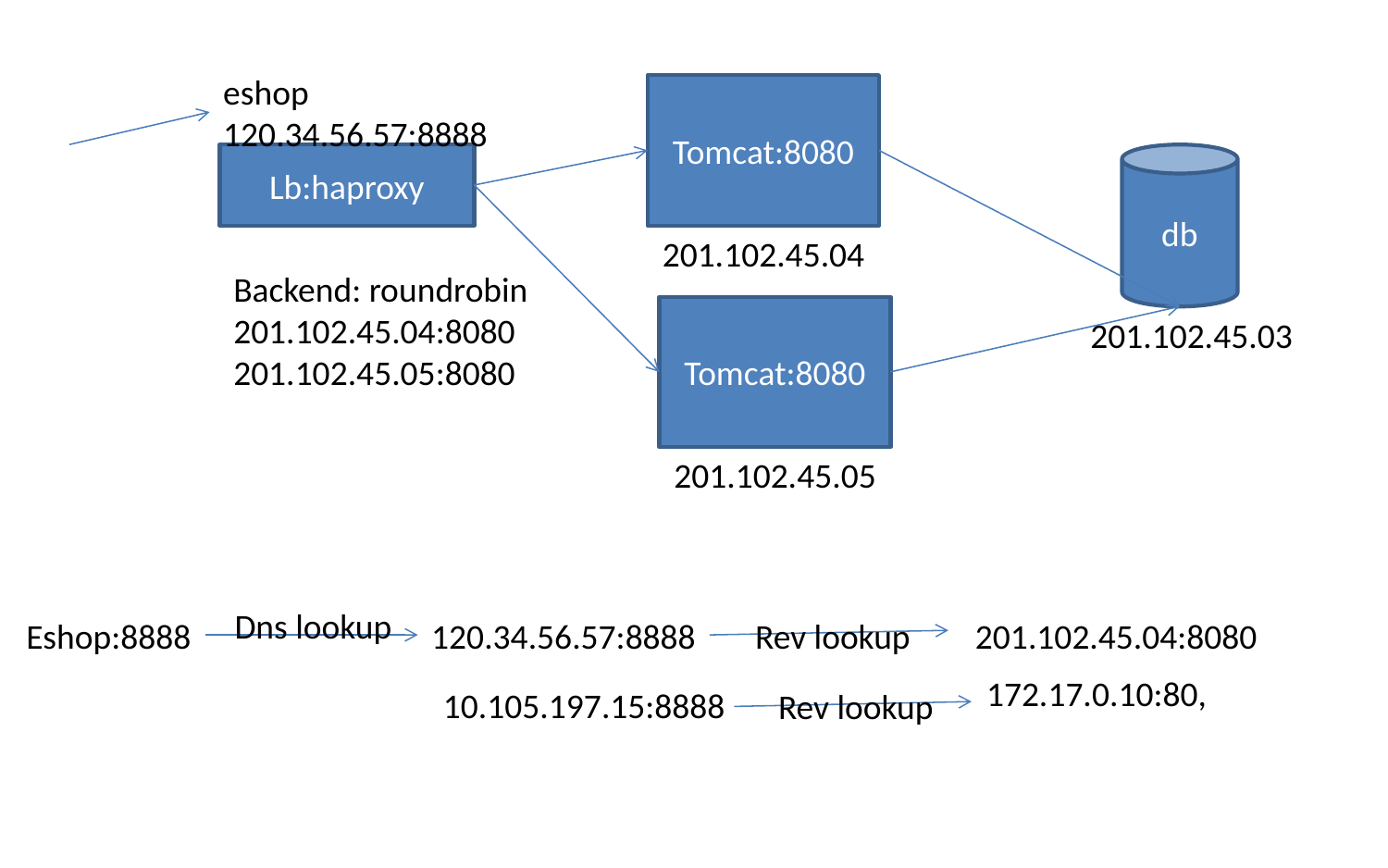

eshop
120.34.56.57:8888
Tomcat:8080
Lb:haproxy
db
201.102.45.04
Backend: roundrobin
201.102.45.04:8080
201.102.45.05:8080
Tomcat:8080
201.102.45.03
201.102.45.05
Dns lookup
Eshop:8888
120.34.56.57:8888
Rev lookup
201.102.45.04:8080
172.17.0.10:80,
10.105.197.15:8888
Rev lookup